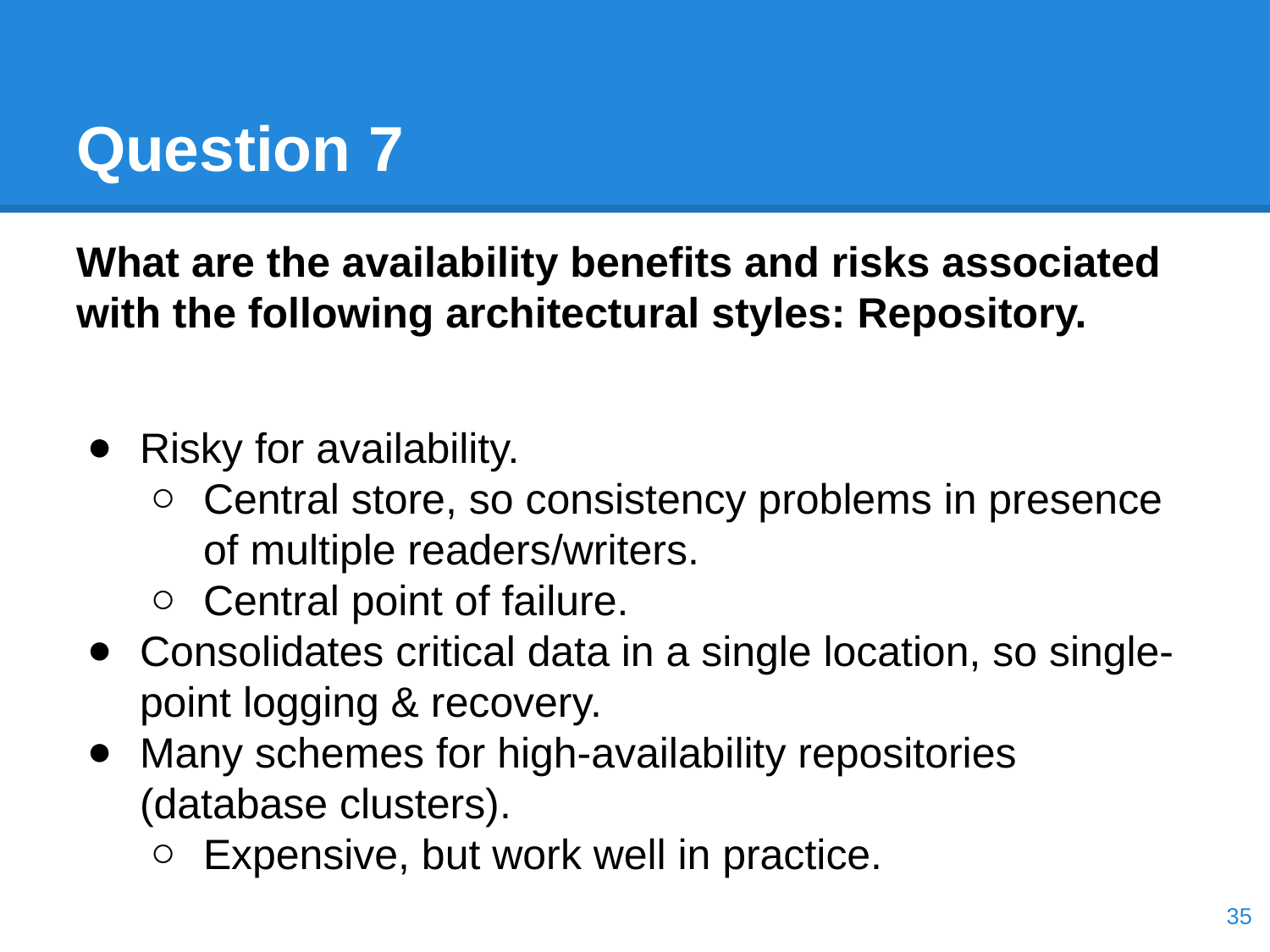

# Question 7
What are the availability benefits and risks associated with the following architectural styles: Repository.

Risky for availability.
Central store, so consistency problems in presence of multiple readers/writers.
Central point of failure.
Consolidates critical data in a single location, so single-point logging & recovery.
Many schemes for high-availability repositories (database clusters).
Expensive, but work well in practice.
35